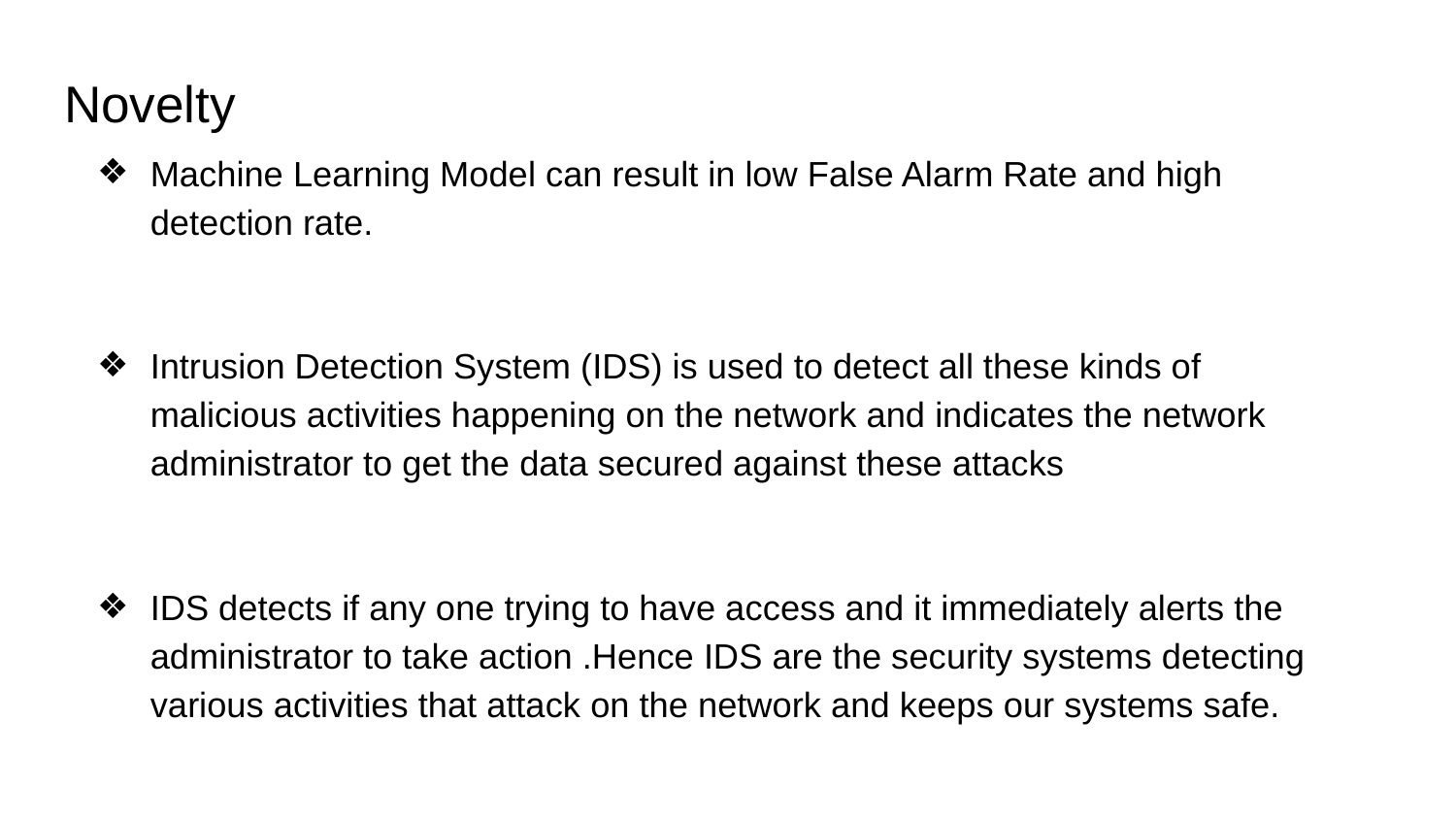

# Novelty
Machine Learning Model can result in low False Alarm Rate and high detection rate.

Intrusion Detection System (IDS) is used to detect all these kinds of malicious activities happening on the network and indicates the network administrator to get the data secured against these attacks

IDS detects if any one trying to have access and it immediately alerts the administrator to take action .Hence IDS are the security systems detecting various activities that attack on the network and keeps our systems safe.